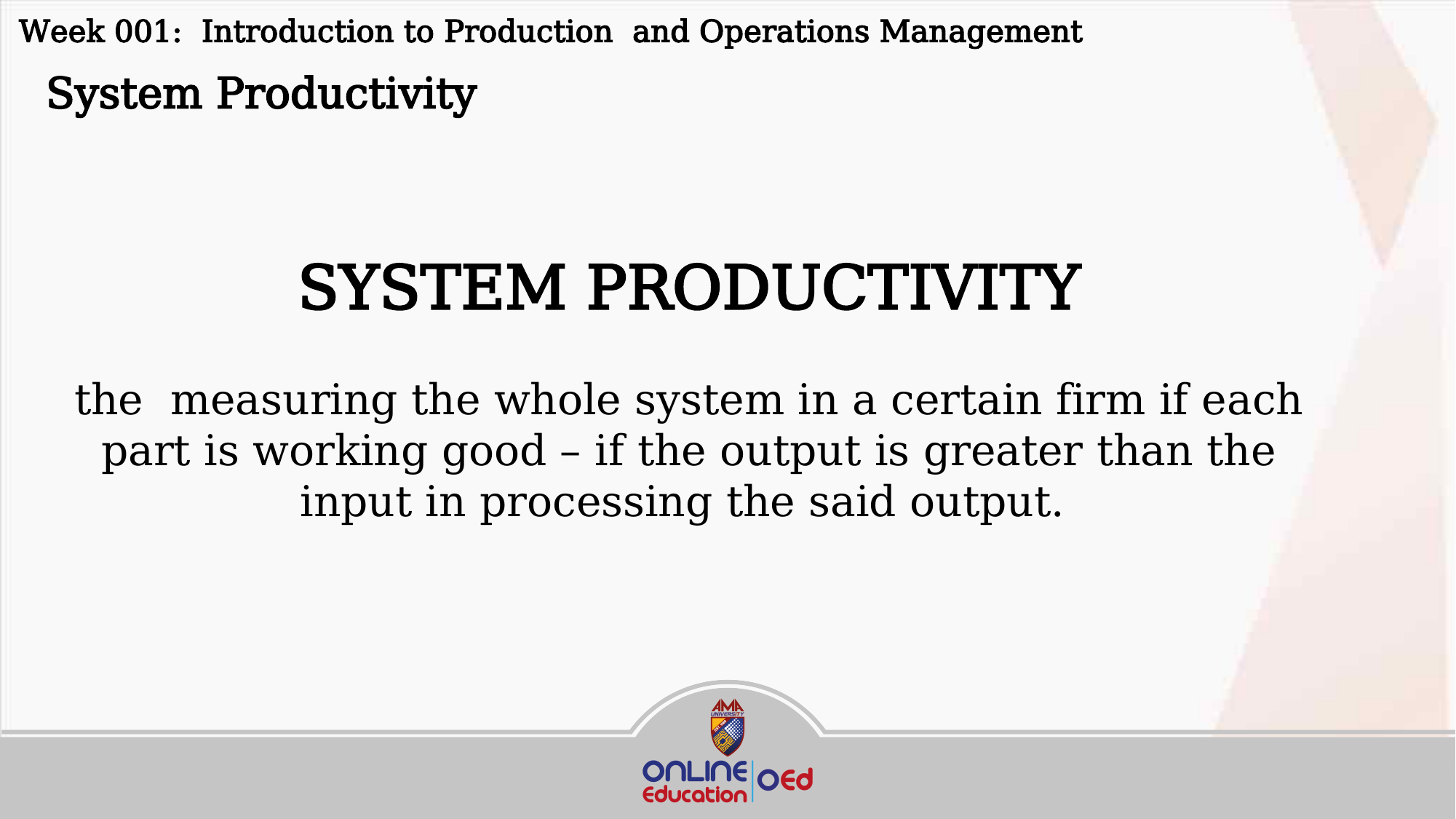

Week 001:  Introduction to Production  and Operations Management
  System Productivity
SYSTEM PRODUCTIVITY

the  measuring the whole system in a certain firm if each part is working good – if the output is greater than the input in processing the said output.